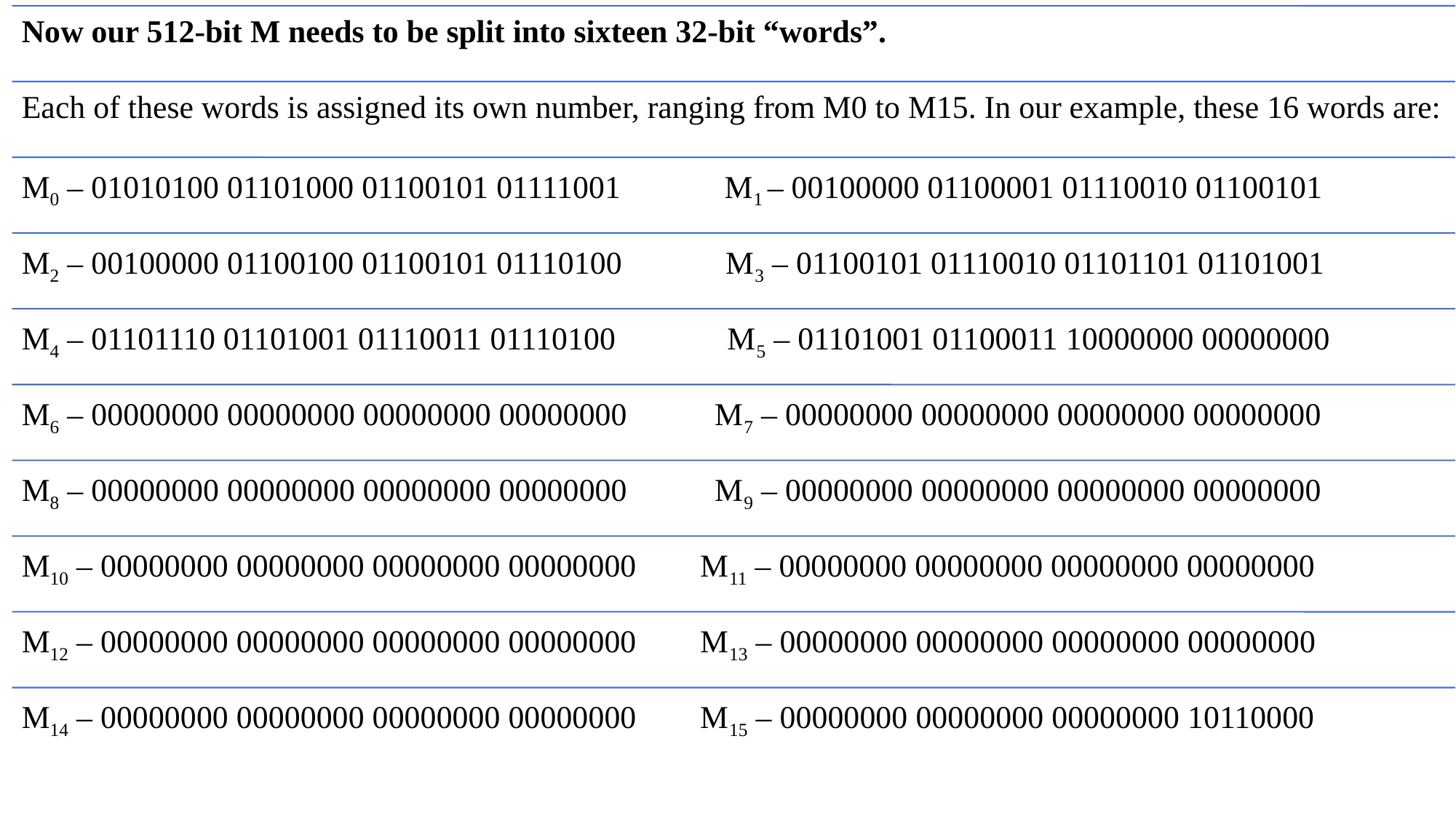

Now our 512-bit M needs to be split into sixteen 32-bit “words”.
Each of these words is assigned its own number, ranging from M0 to M15. In our example, these 16 words are:
M0 – 01010100 01101000 01100101 01111001             M1 – 00100000 01100001 01110010 01100101
M2 – 00100000 01100100 01100101 01110100             M3 – 01100101 01110010 01101101 01101001
M4 – 01101110 01101001 01110011 01110100              M5 – 01101001 01100011 10000000 00000000
M6 – 00000000 00000000 00000000 00000000           M7 – 00000000 00000000 00000000 00000000
M8 – 00000000 00000000 00000000 00000000           M9 – 00000000 00000000 00000000 00000000
M10 – 00000000 00000000 00000000 00000000        M11 – 00000000 00000000 00000000 00000000
M12 – 00000000 00000000 00000000 00000000        M13 – 00000000 00000000 00000000 00000000
M14 – 00000000 00000000 00000000 00000000        M15 – 00000000 00000000 00000000 10110000